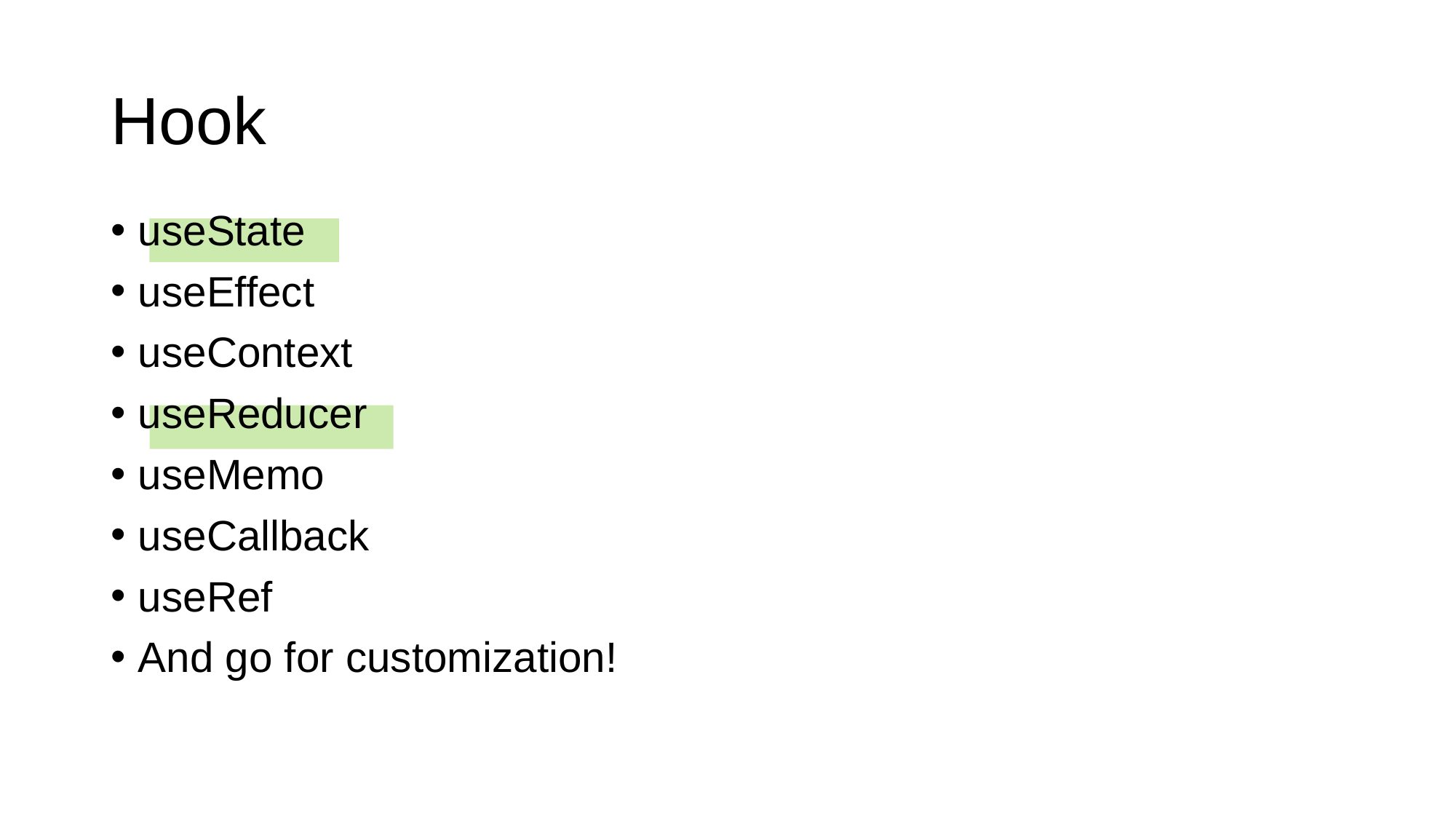

# Hook
useState
useEffect
useContext
useReducer
useMemo
useCallback
useRef
And go for customization!